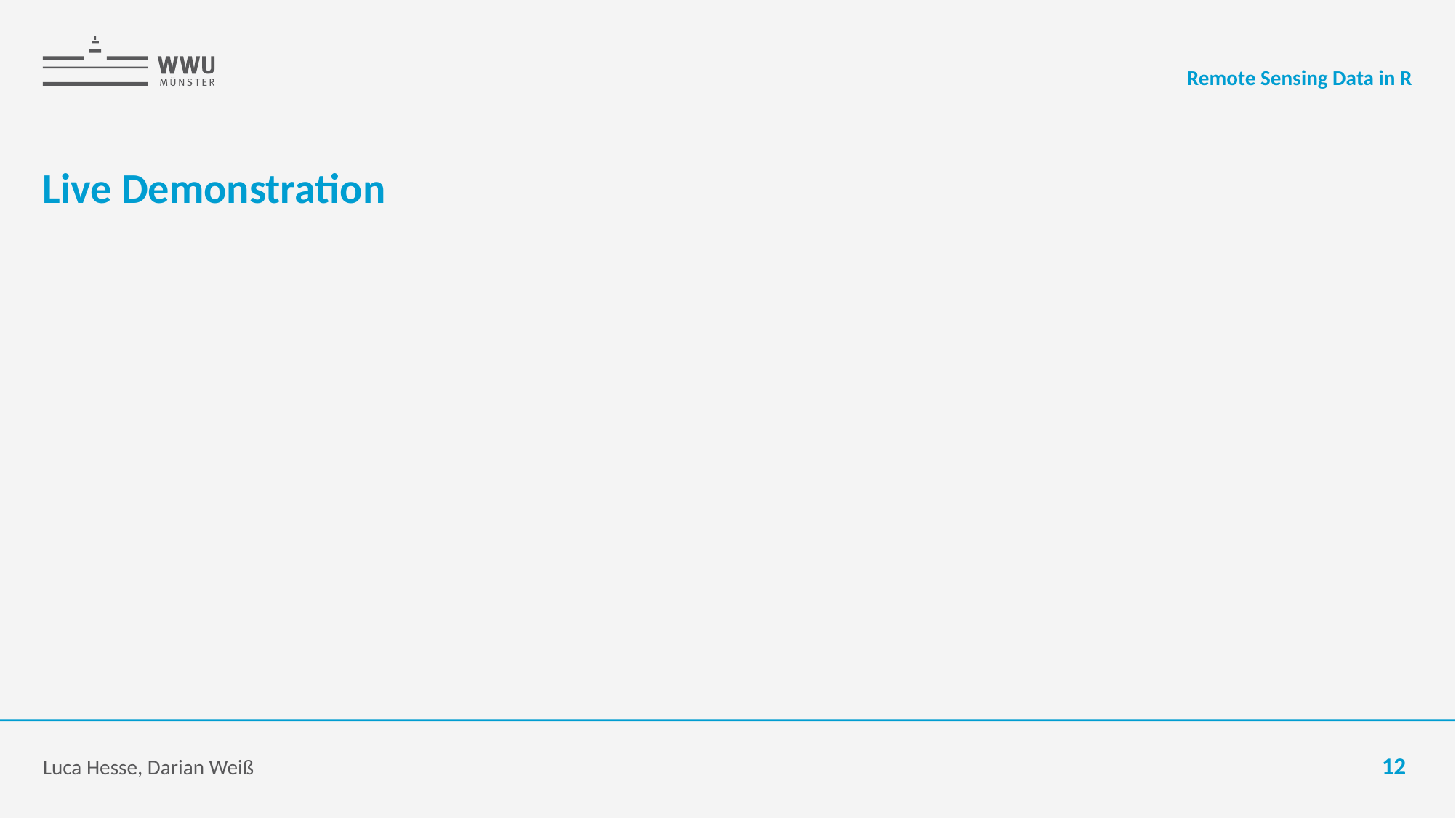

Remote Sensing Data in R
# Live Demonstration

Luca Hesse, Darian Weiß
12